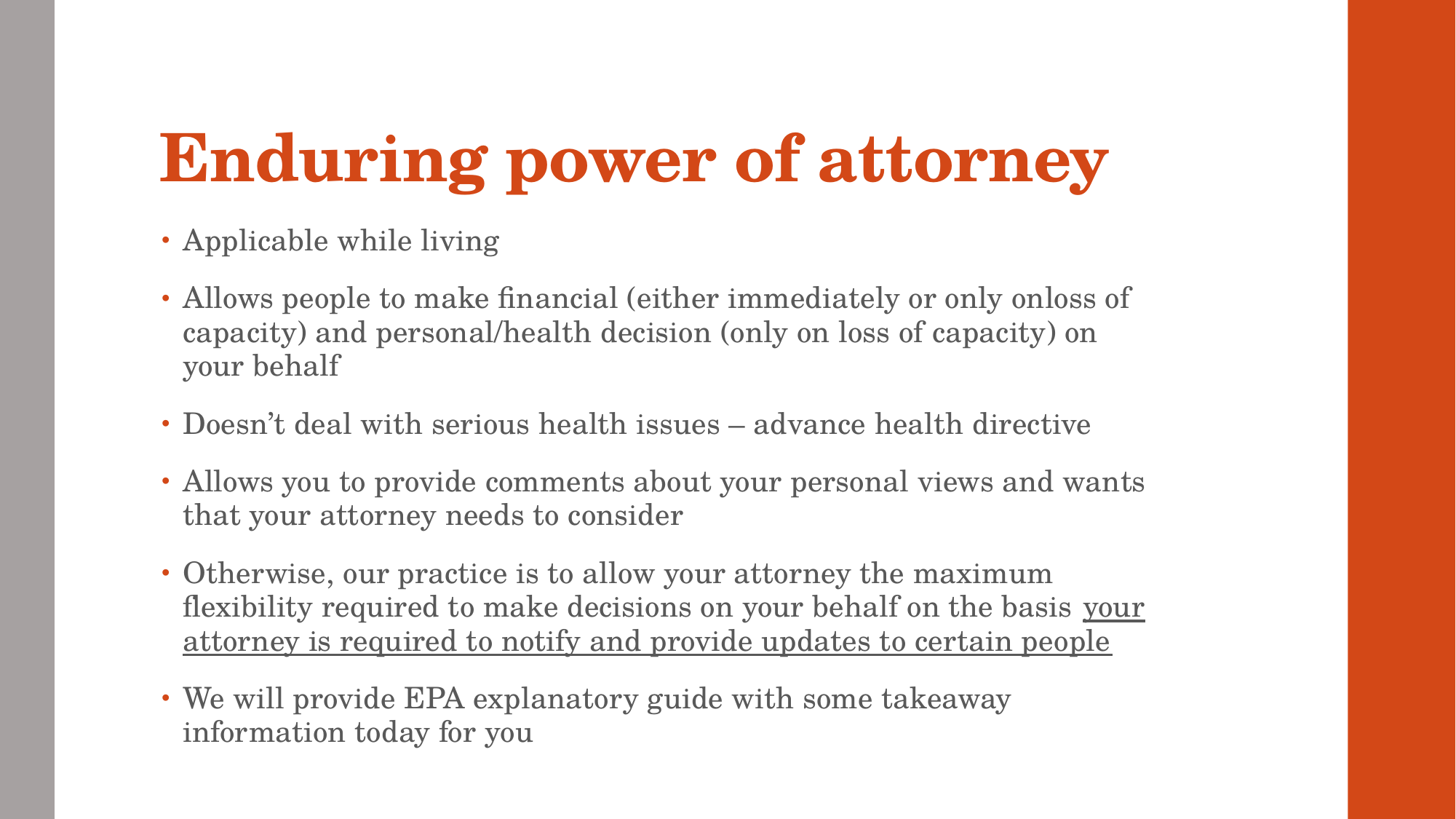

# Enduring power of attorney
Applicable while living
Allows people to make financial (either immediately or only onloss of capacity) and personal/health decision (only on loss of capacity) on your behalf
Doesn’t deal with serious health issues – advance health directive
Allows you to provide comments about your personal views and wants that your attorney needs to consider
Otherwise, our practice is to allow your attorney the maximum flexibility required to make decisions on your behalf on the basis your attorney is required to notify and provide updates to certain people
We will provide EPA explanatory guide with some takeaway information today for you